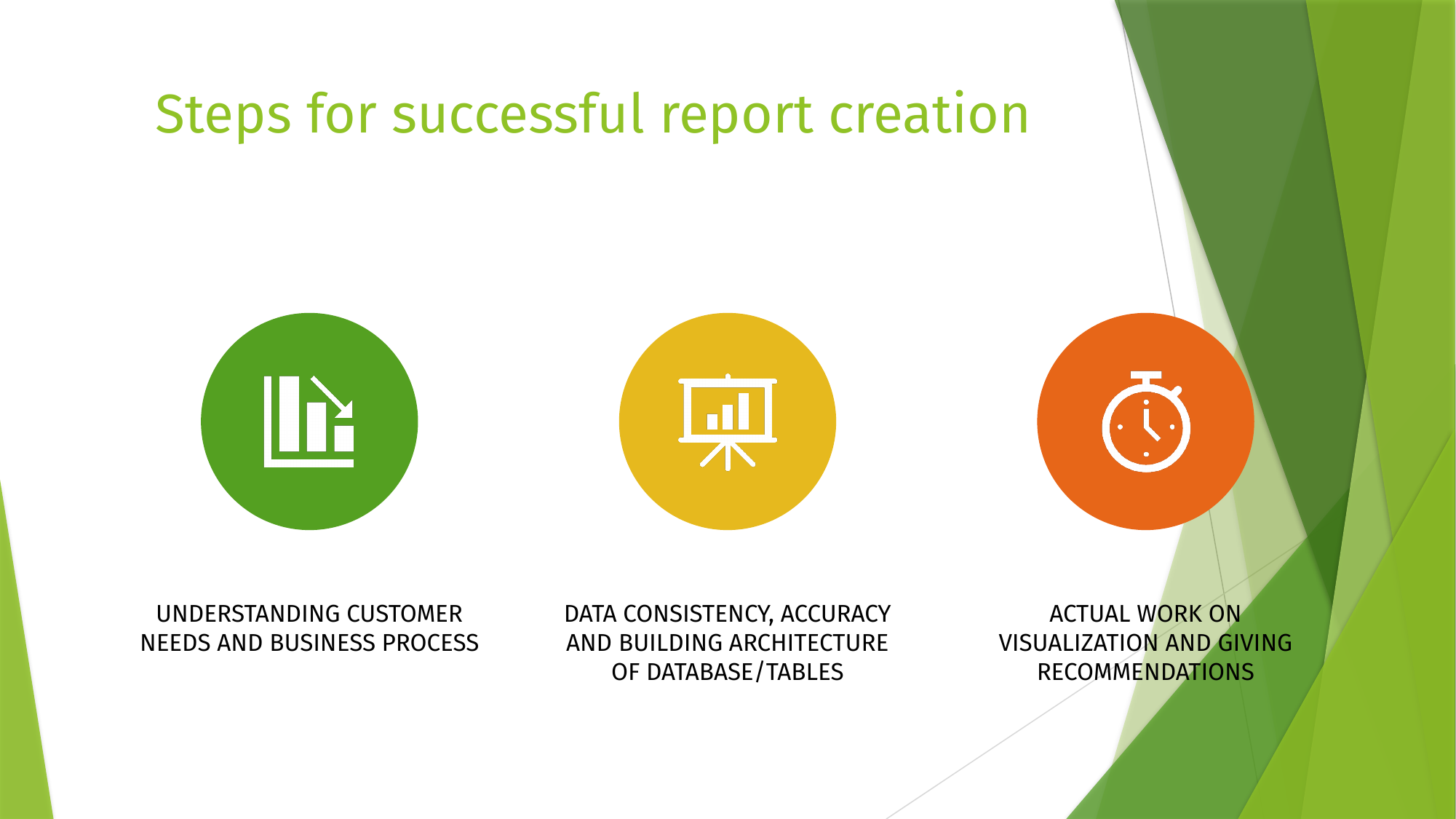

# Steps for successful report creation
Understanding Customer needs and Business Process
Data consistency, accuracy and Building architecture of Database/Tables
Actual work on Visualization And Giving recommendations